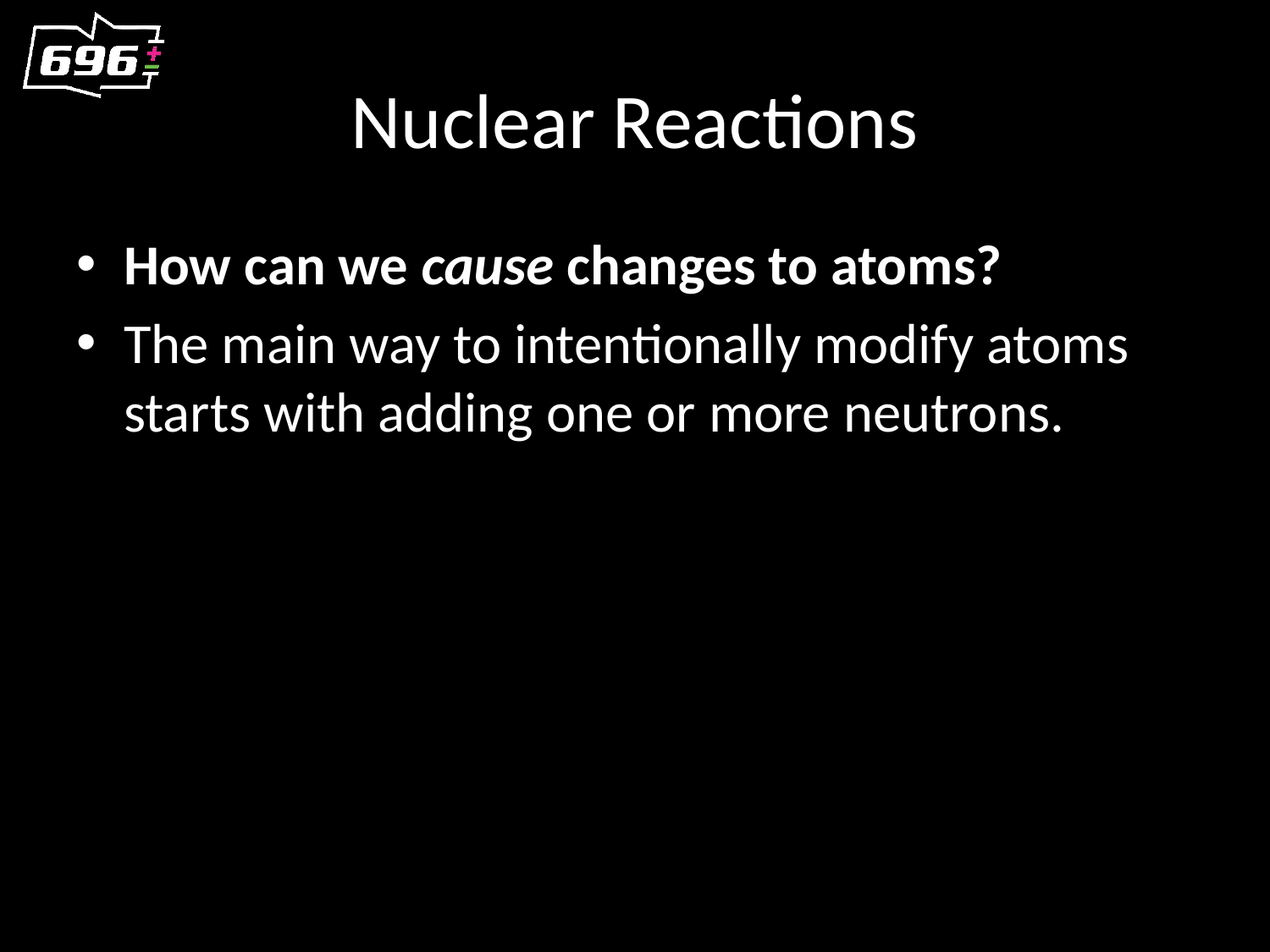

# Nuclear Reactions
How can we cause changes to atoms?
The main way to intentionally modify atoms starts with adding one or more neutrons.